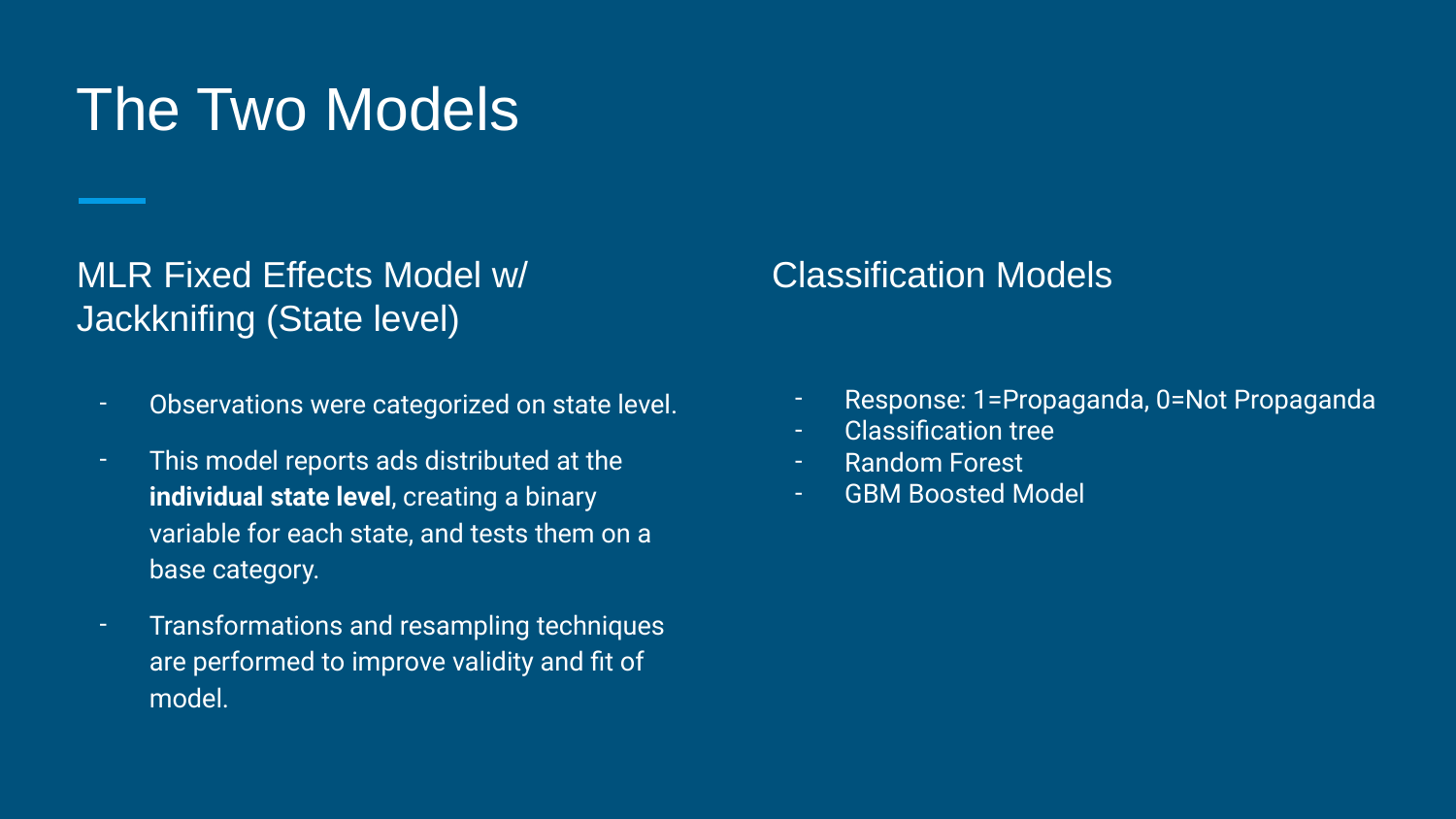

# The Two Models
MLR Fixed Effects Model w/ Jackknifing (State level)

Observations were categorized on state level.
This model reports ads distributed at the individual state level, creating a binary variable for each state, and tests them on a base category.
Transformations and resampling techniques are performed to improve validity and fit of model.

Classification Models

Response: 1=Propaganda, 0=Not Propaganda
Classification tree
Random Forest
GBM Boosted Model